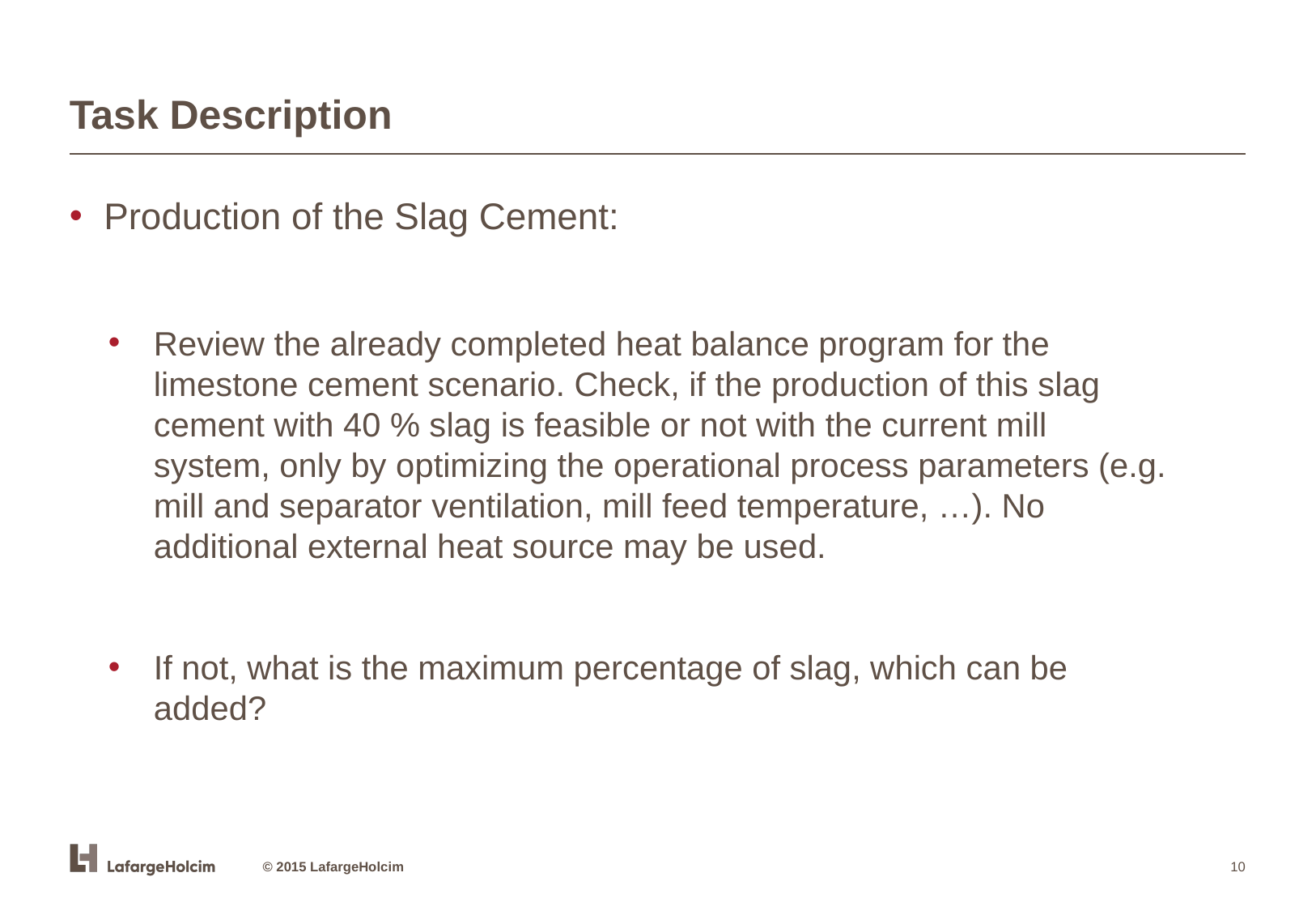

# Task Description
 Production of the Slag Cement:

Review the already completed heat balance program for the limestone cement scenario. Check, if the production of this slag cement with 40 % slag is feasible or not with the current mill system, only by optimizing the operational process parameters (e.g. mill and separator ventilation, mill feed temperature, …). No additional external heat source may be used.

If not, what is the maximum percentage of slag, which can be added?

   © 2015 LafargeHolcim
10